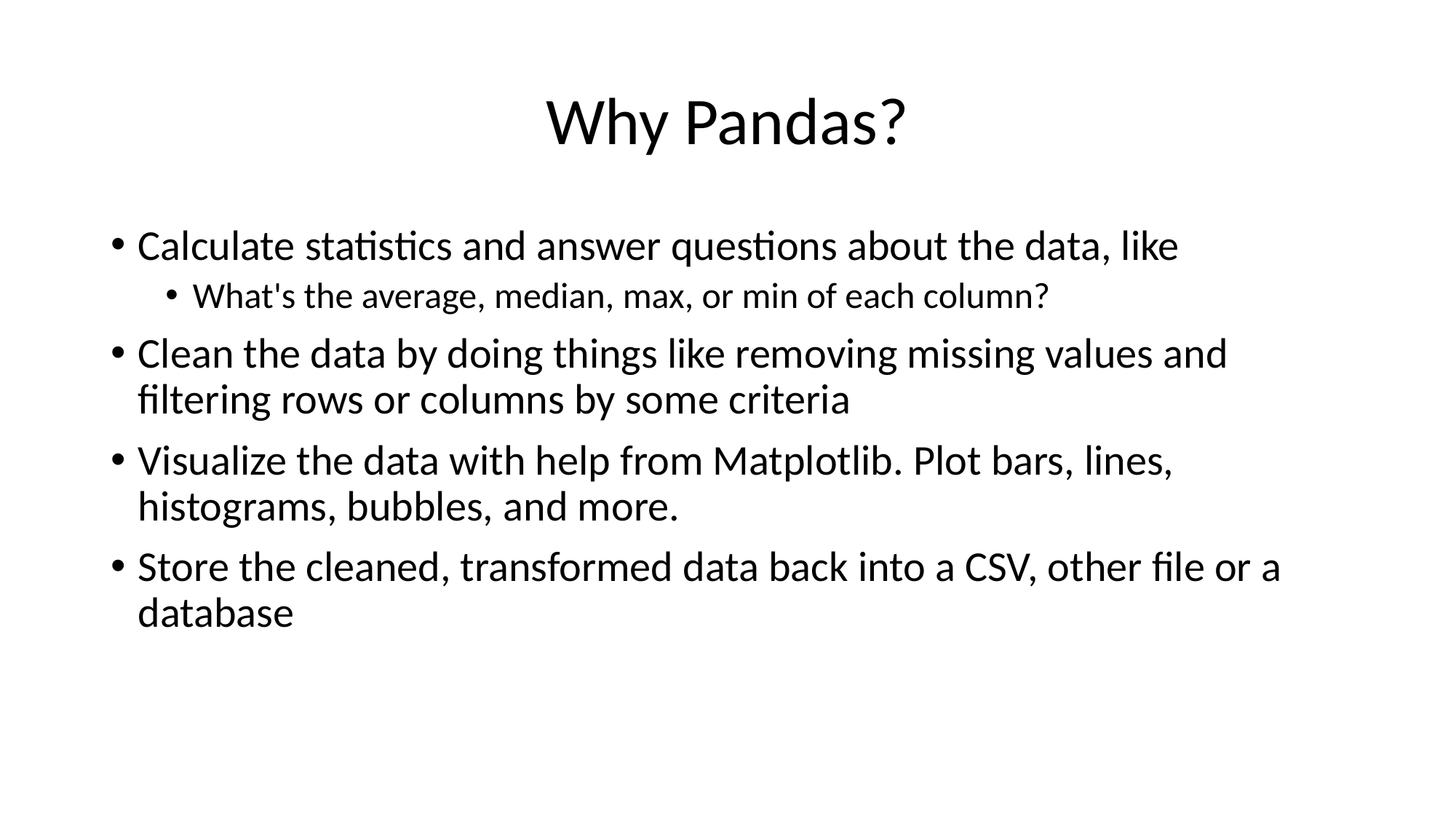

# Why Pandas?
Calculate statistics and answer questions about the data, like
What's the average, median, max, or min of each column?
Clean the data by doing things like removing missing values and filtering rows or columns by some criteria
Visualize the data with help from Matplotlib. Plot bars, lines, histograms, bubbles, and more.
Store the cleaned, transformed data back into a CSV, other file or a database